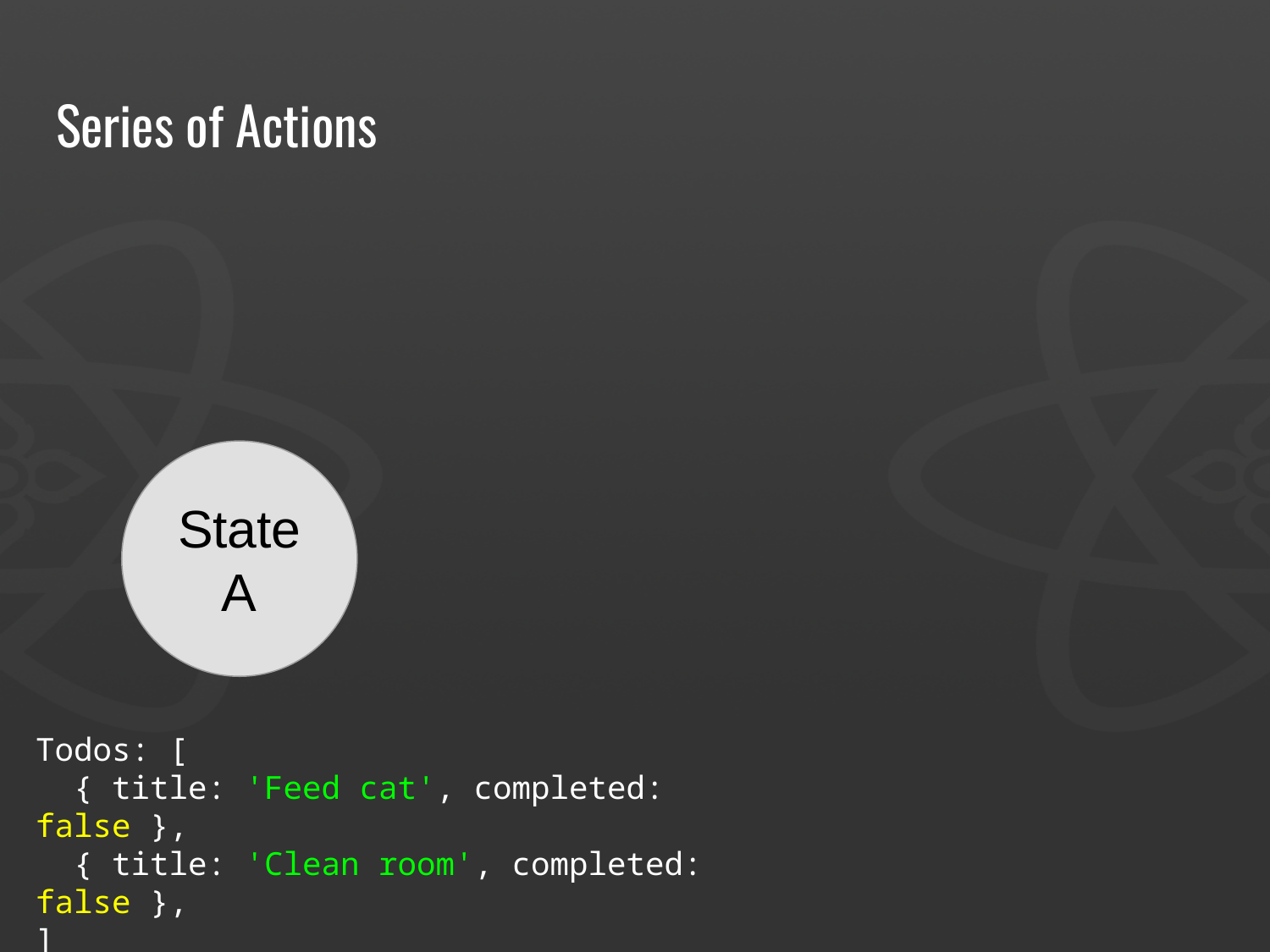

# Series of Actions
State A
Todos: [
  { title: 'Feed cat', completed: false },
  { title: 'Clean room', completed: false },
]